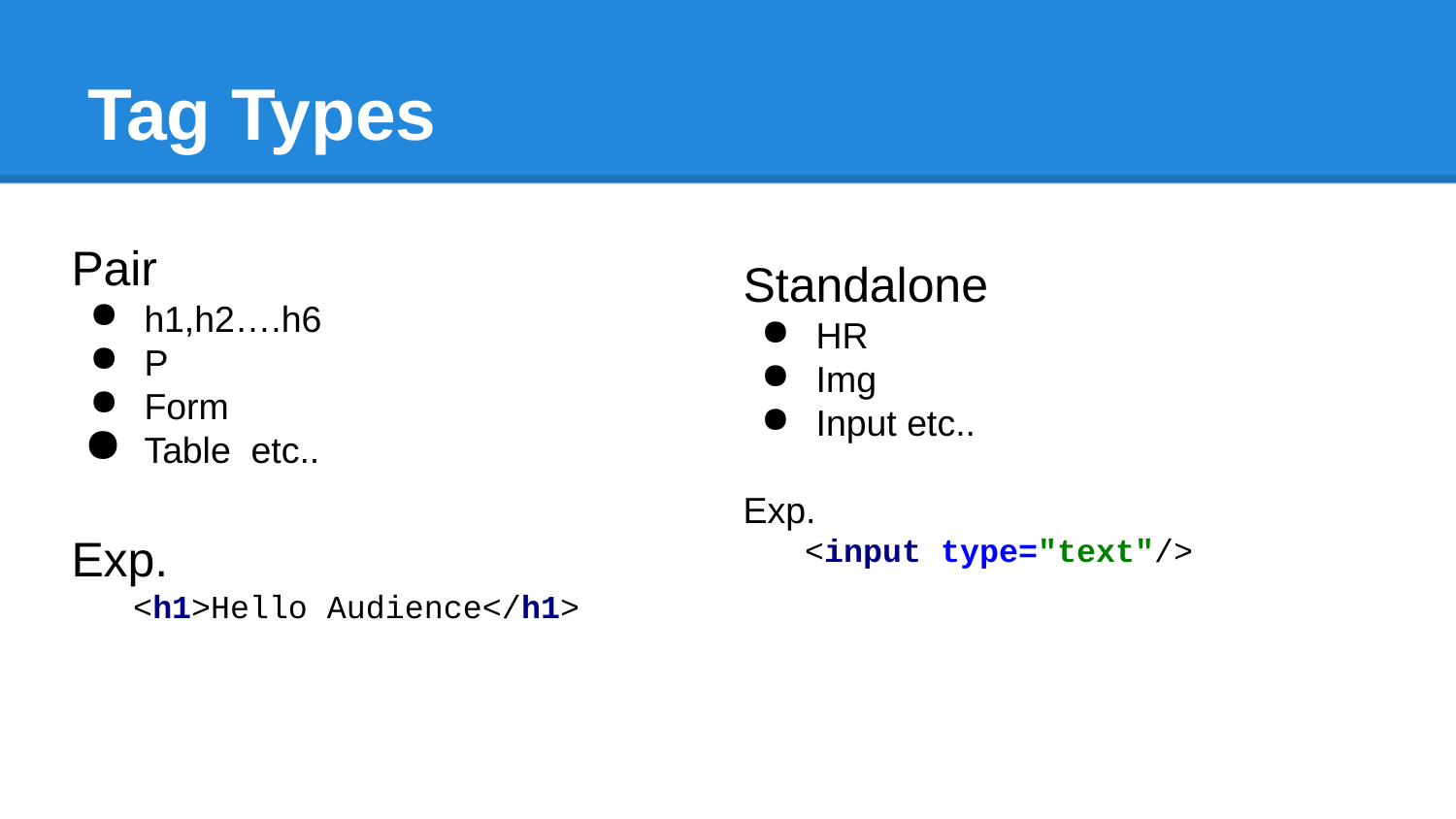

# Tag Types
Pair
h1,h2….h6
P
Form
Table  etc..

Exp.
<h1>Hello Audience</h1>

Standalone
HR
Img
Input etc..

Exp.
<input type="text"/>